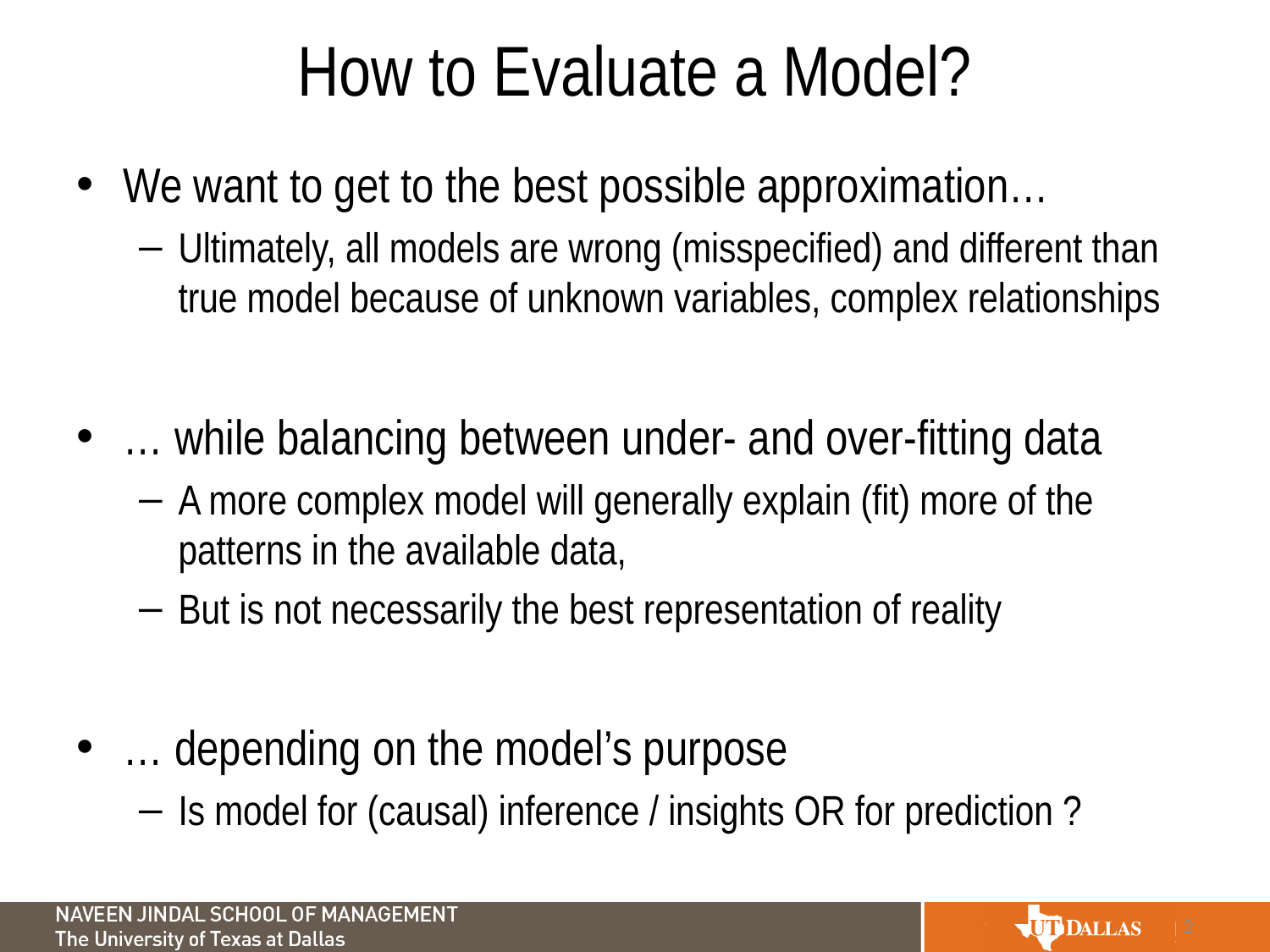

# How to Evaluate a Model?
We want to get to the best possible approximation…
Ultimately, all models are wrong (misspecified) and different than true model because of unknown variables, complex relationships

… while balancing between under- and over-fitting data
A more complex model will generally explain (fit) more of the patterns in the available data,
But is not necessarily the best representation of reality

… depending on the model’s purpose
Is model for (causal) inference / insights OR for prediction ?

2